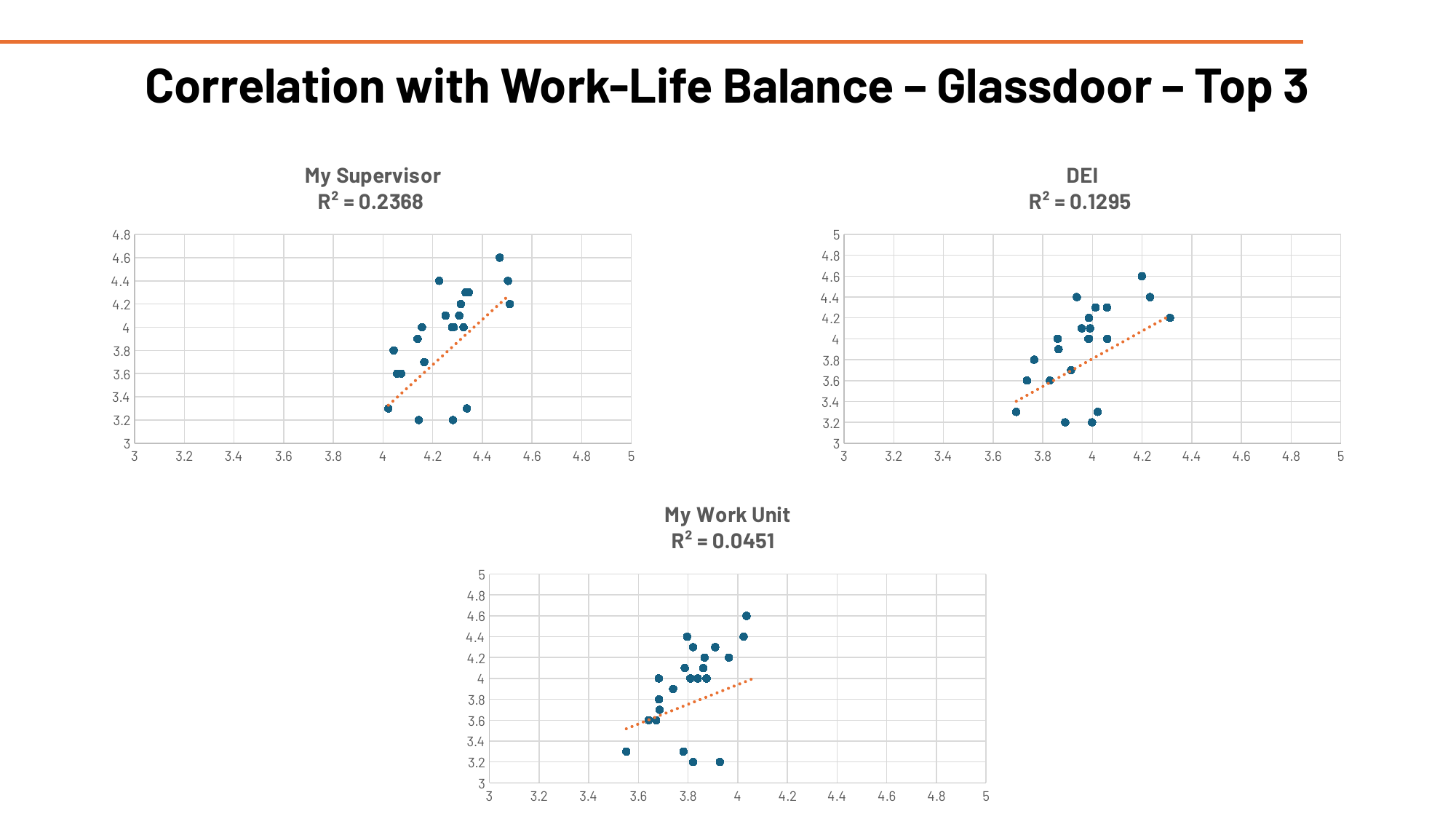

# Correlation with Work-Life Balance – Glassdoor – Top 3

### Chart: My Supervisor
R² = 0.2368

| Category | Work-Life Balance |
|---|---|

### Chart: DEI
R² = 0.1295

| Category | Work-Life Balance |
|---|---|

### Chart: My Work Unit
R² = 0.0451

| Category | Work-Life Balance |
|---|---|